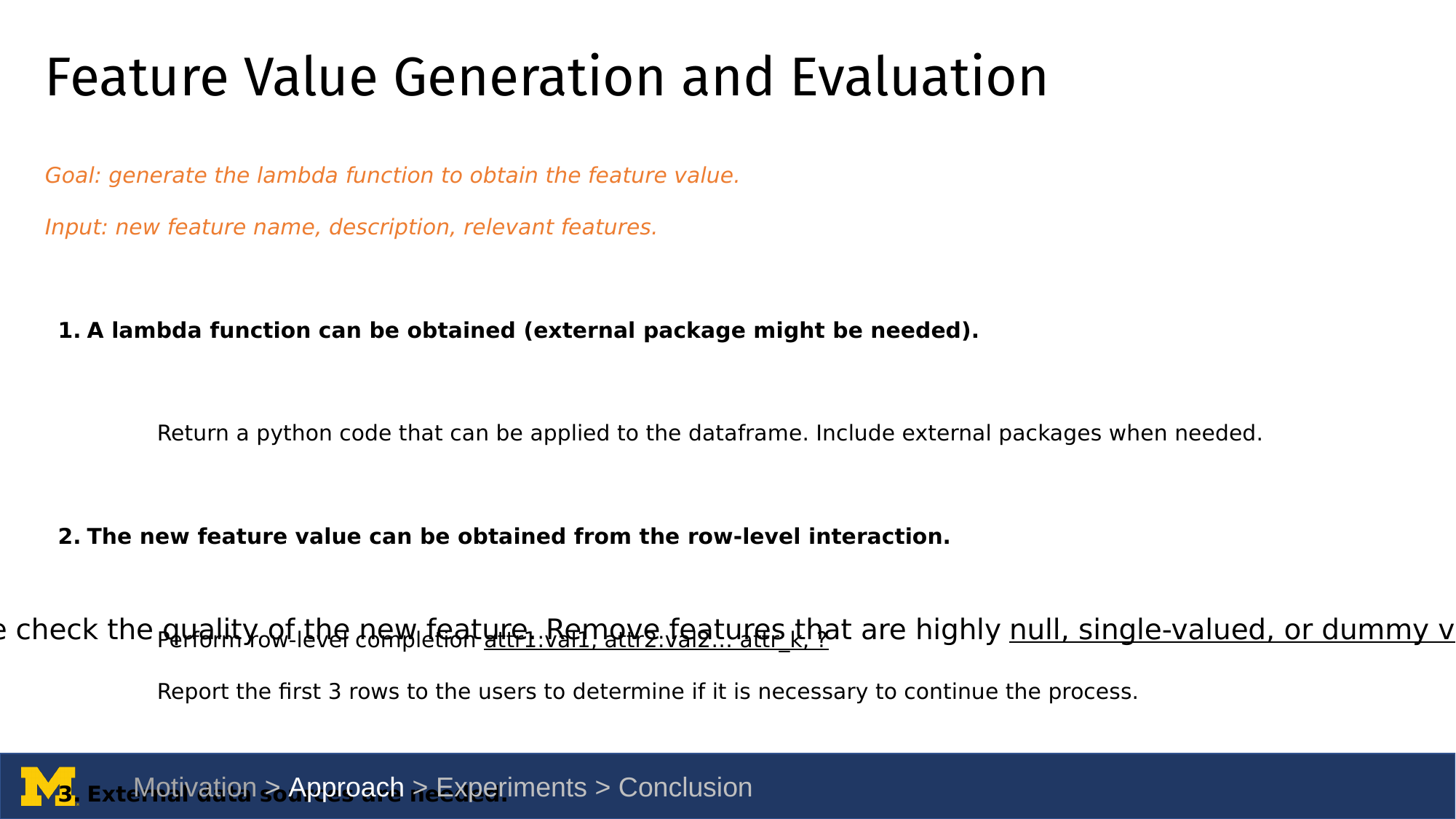

# Feature Value Generation and Evaluation
Goal: generate the lambda function to obtain the feature value.
Input: new feature name, description, relevant features.

A lambda function can be obtained (external package might be needed).
Return a python code that can be applied to the dataframe. Include external packages when needed.

The new feature value can be obtained from the row-level interaction.
Perform row-level completion attr1:val1, attr2:val2… attr_k, ?
Report the first 3 rows to the users to determine if it is necessary to continue the process.

External data sources are needed.
Suggest potential data sources to assist data users in constructing the new feature.

Feature selection: After a new feature is generated, we check the quality of the new feature. Remove features that are highly null, single-valued, or dummy variables derived from high cardinality original features.
Motivation > Approach > Experiments > Conclusion
14